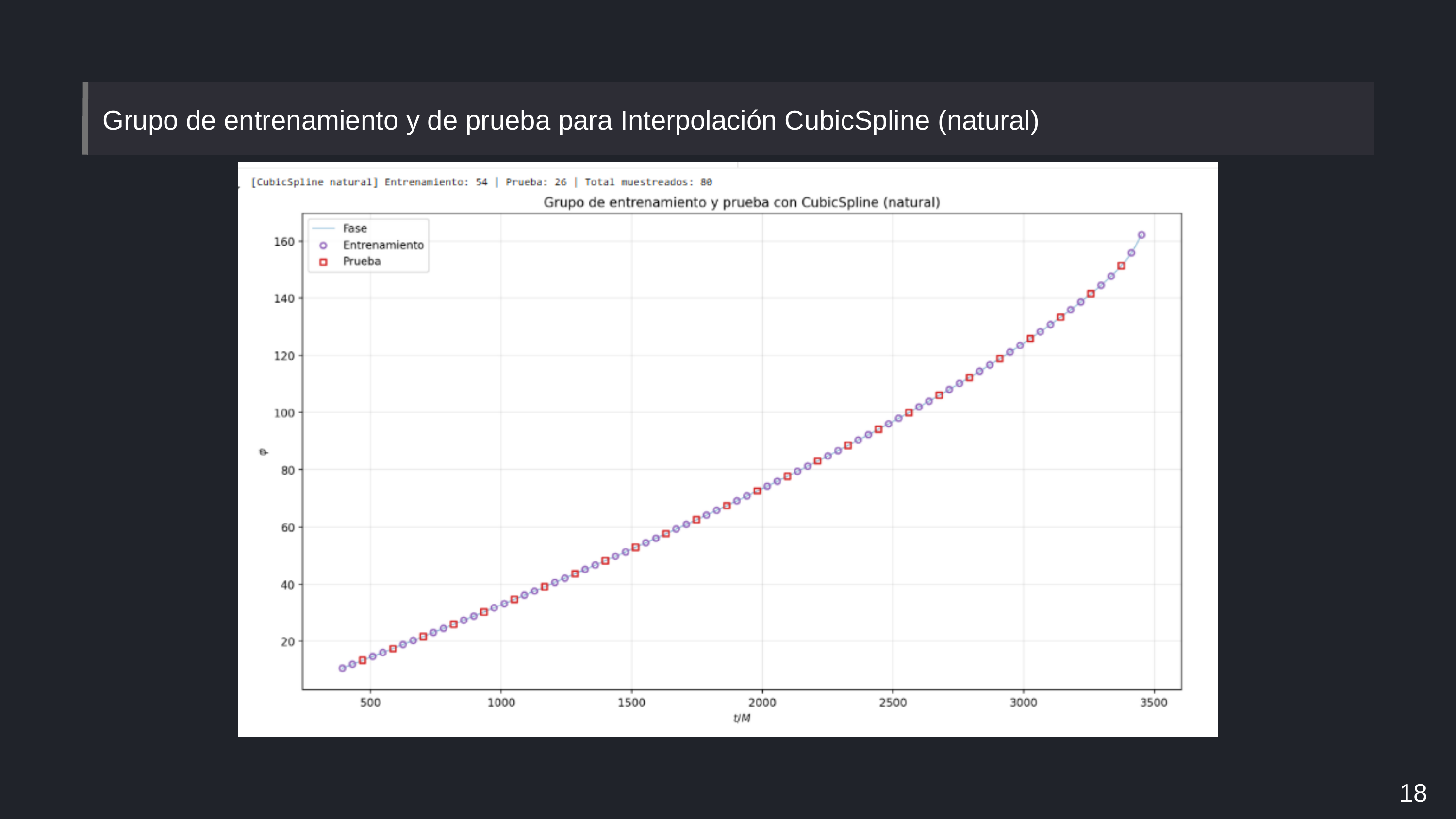

Grupo de entrenamiento y de prueba para Interpolación CubicSpline (natural)

18